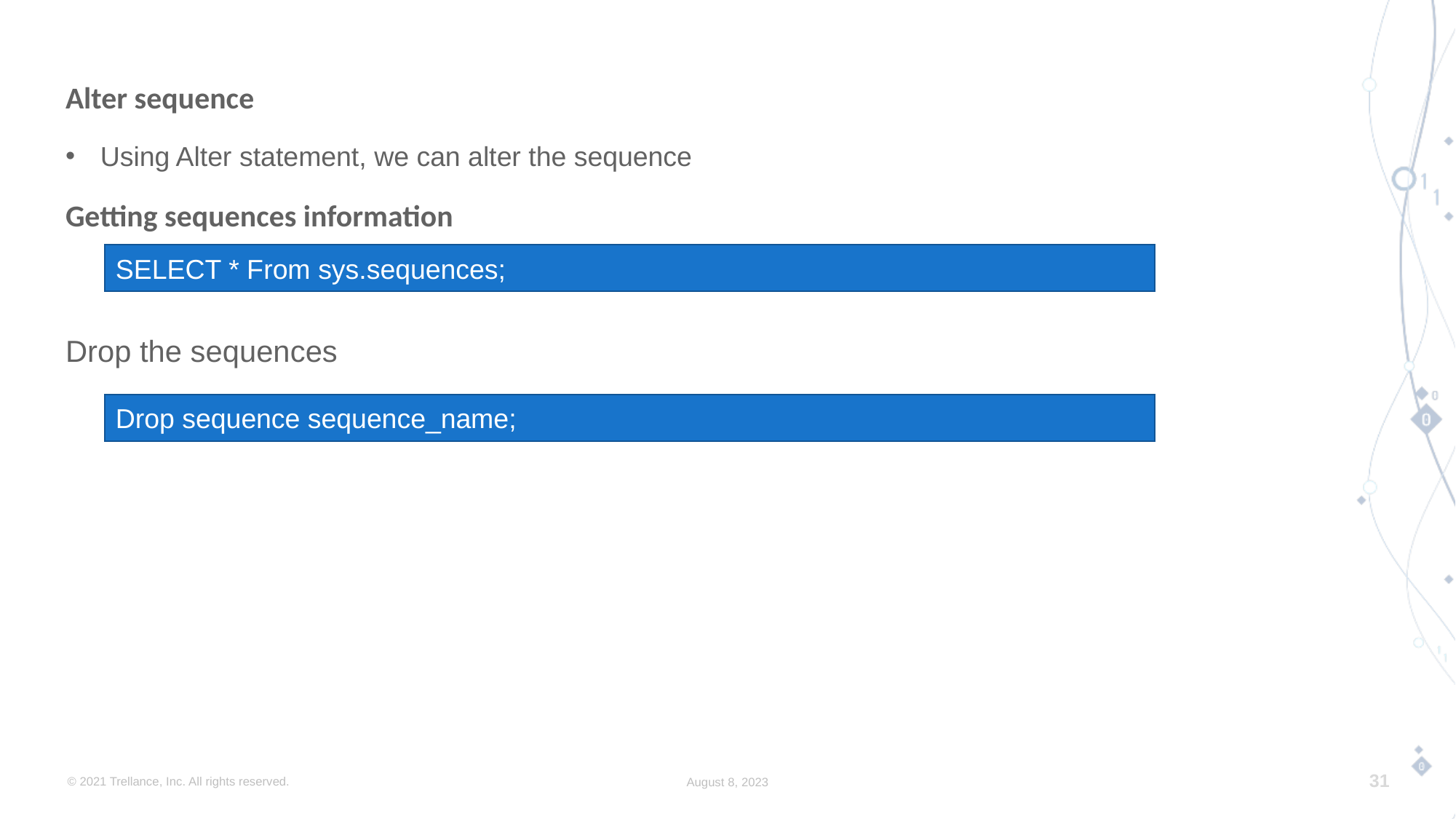

Alter sequence
 Using Alter statement, we can alter the sequence
Getting sequences information

Drop the sequences

SELECT * From sys.sequences;
Drop sequence sequence_name;
© 2021 Trellance, Inc. All rights reserved.
August 8, 2023
31